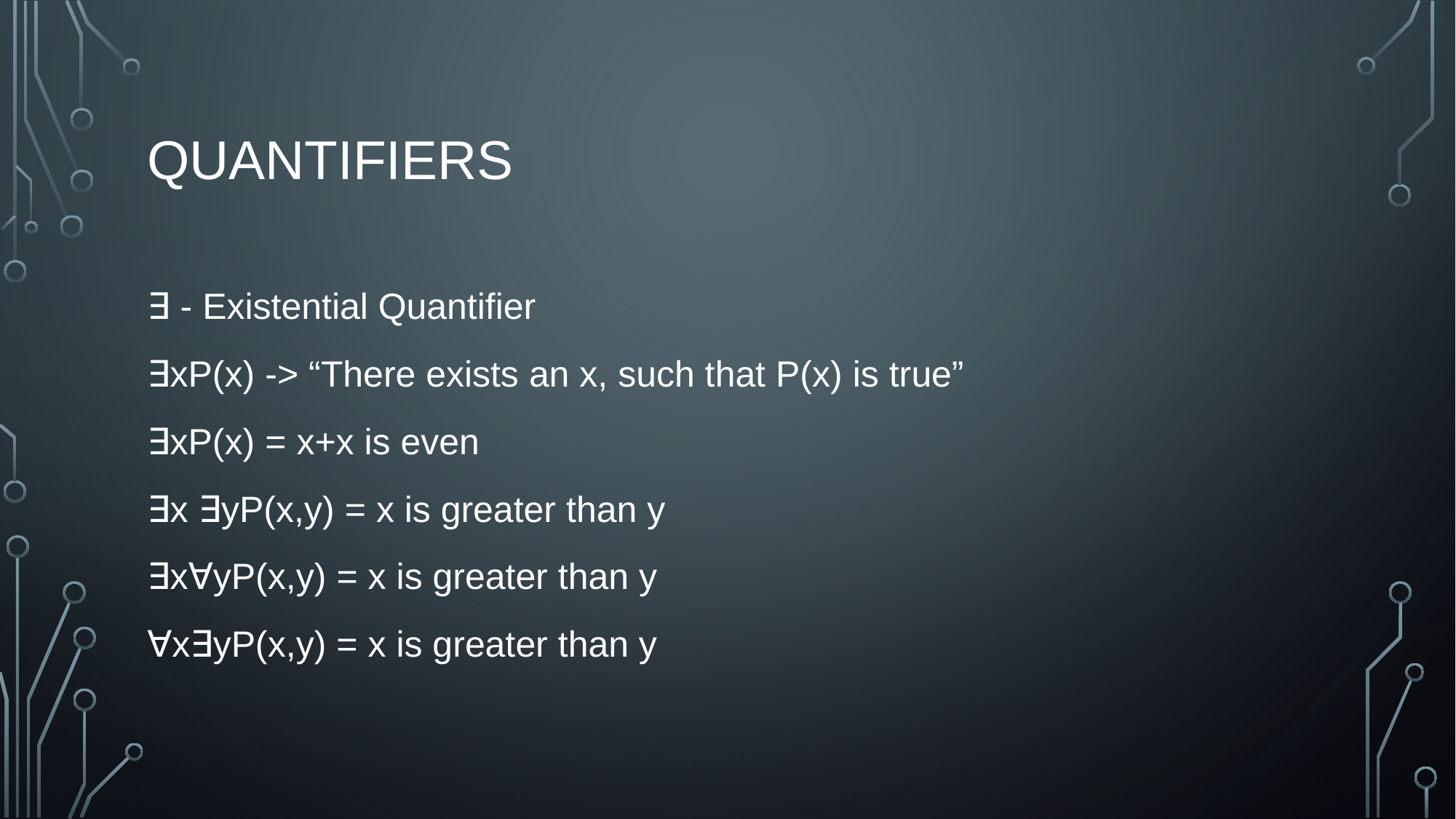

# Quantifiers
∃ - Existential Quantifier
∃xP(x) -> “There exists an x, such that P(x) is true”
∃xP(x) = x+x is even
∃x ∃yP(x,y) = x is greater than y
∃x∀yP(x,y) = x is greater than y
∀x∃yP(x,y) = x is greater than y